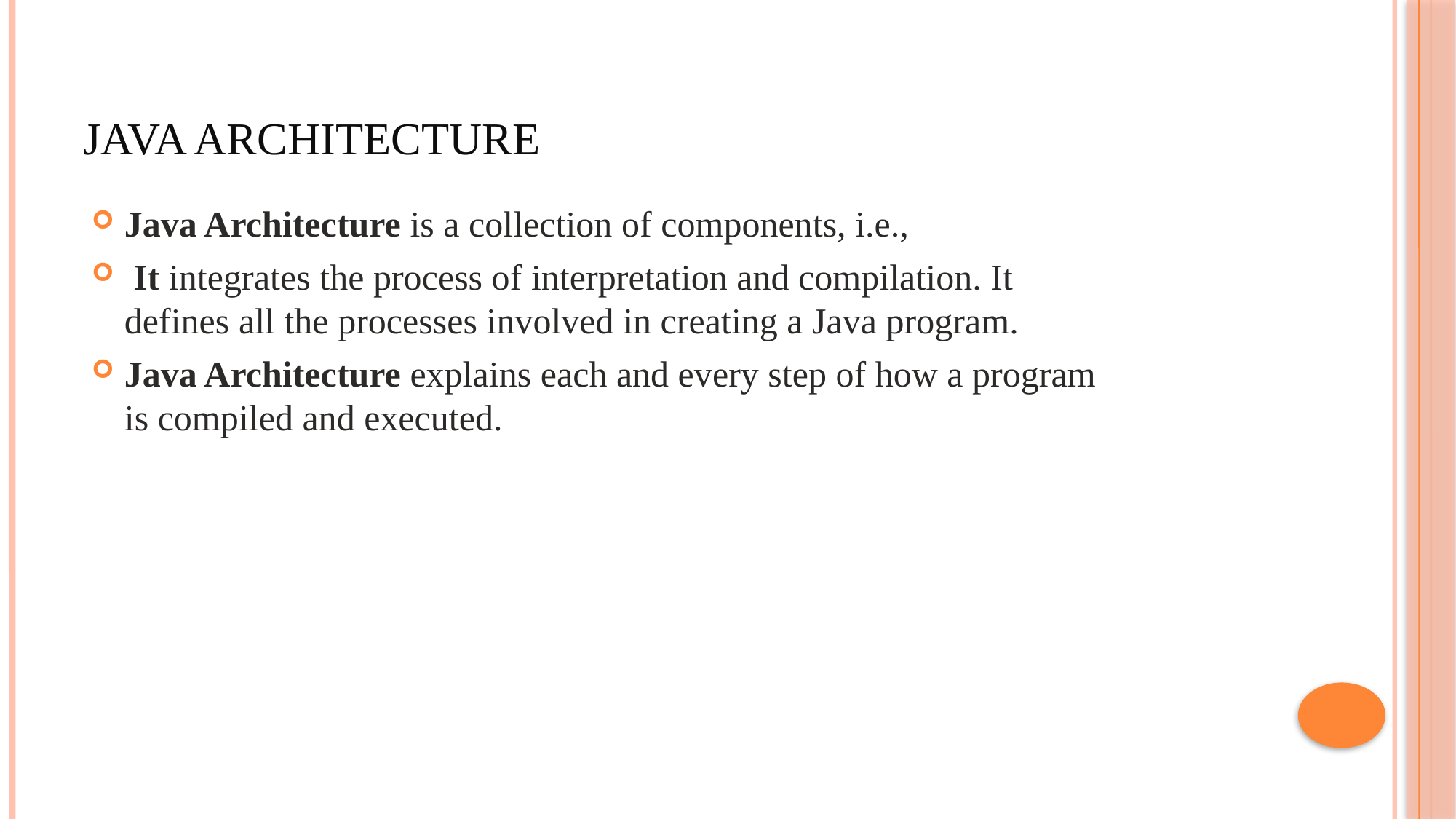

# JAVA ARCHITECTURE
Java Architecture is a collection of components, i.e.,
 It integrates the process of interpretation and compilation. It defines all the processes involved in creating a Java program.
Java Architecture explains each and every step of how a program is compiled and executed.